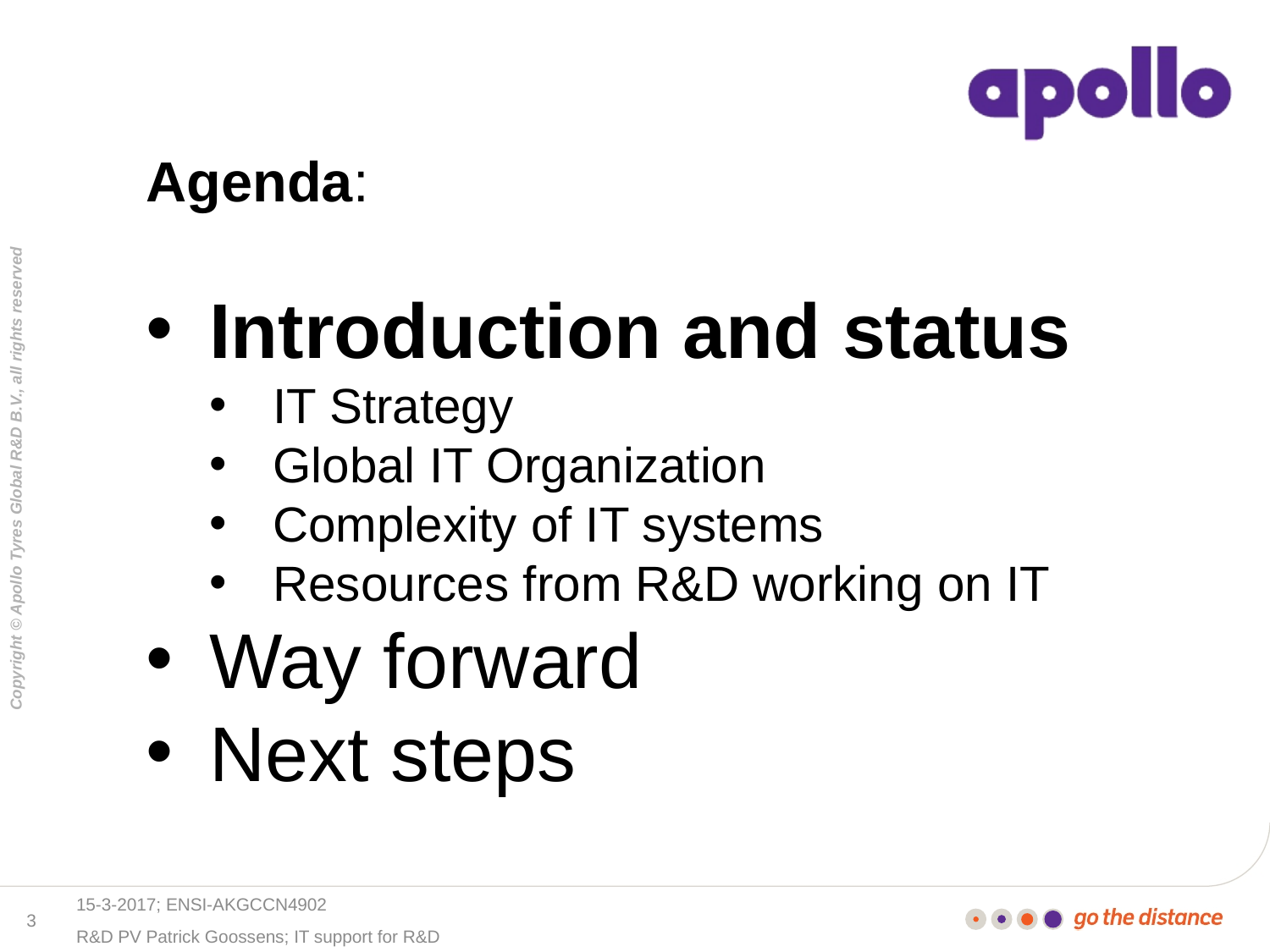

Agenda:
Introduction and status
IT Strategy
Global IT Organization
Complexity of IT systems
Resources from R&D working on IT
Way forward
Next steps
15-3-2017; ENSI-AKGCCN4902
3
R&D PV Patrick Goossens; IT support for R&D